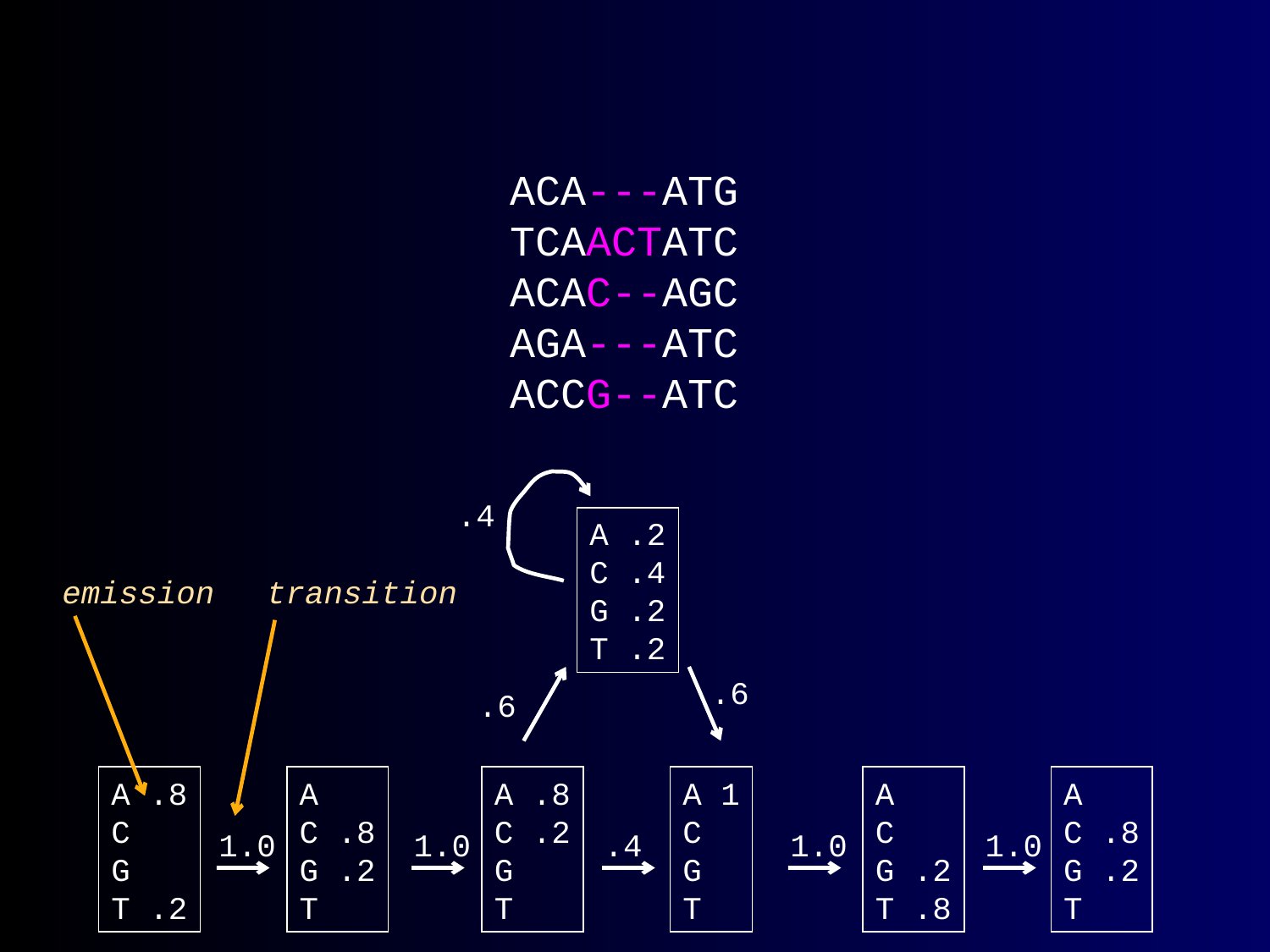

ACA---ATG
TCAACTATC
ACAC--AGC
AGA---ATC
ACCG--ATC

.4
A .2
C .4
G .2
T .2
emission
transition

.6

.6
A .8
C
G
T .2
A
C .8
G .2
T
A .8
C .2
G
T
A 1
C
G
T
A
C
G .2
T .8
A
C .8
G .2
T
1.0
1.0
.4
1.0
1.0